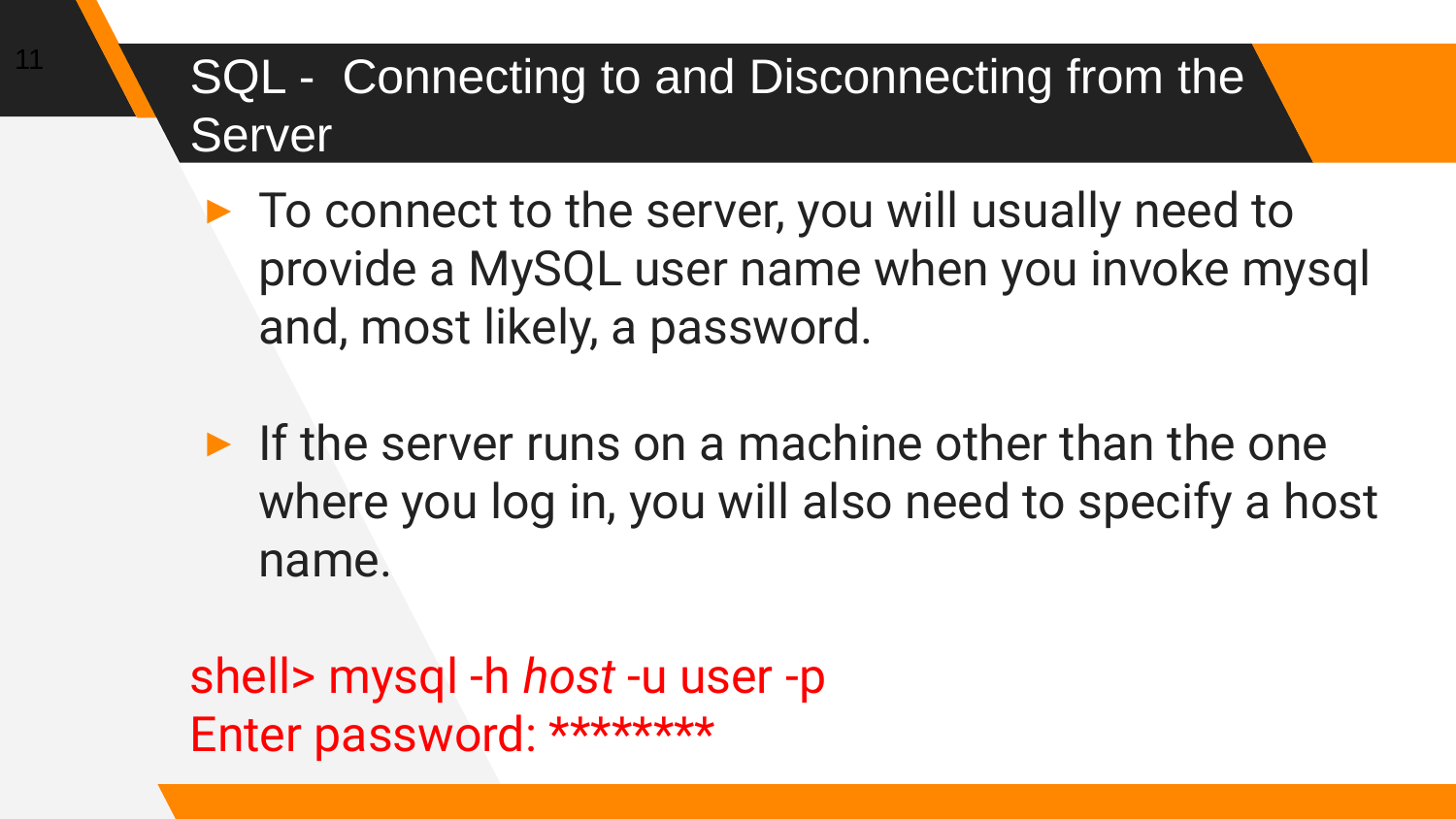

11
# SQL -  Connecting to and Disconnecting from the Server
To connect to the server, you will usually need to provide a MySQL user name when you invoke mysql and, most likely, a password.

If the server runs on a machine other than the one where you log in, you will also need to specify a host name.

shell> mysql -h host -u user -p
Enter password: ********